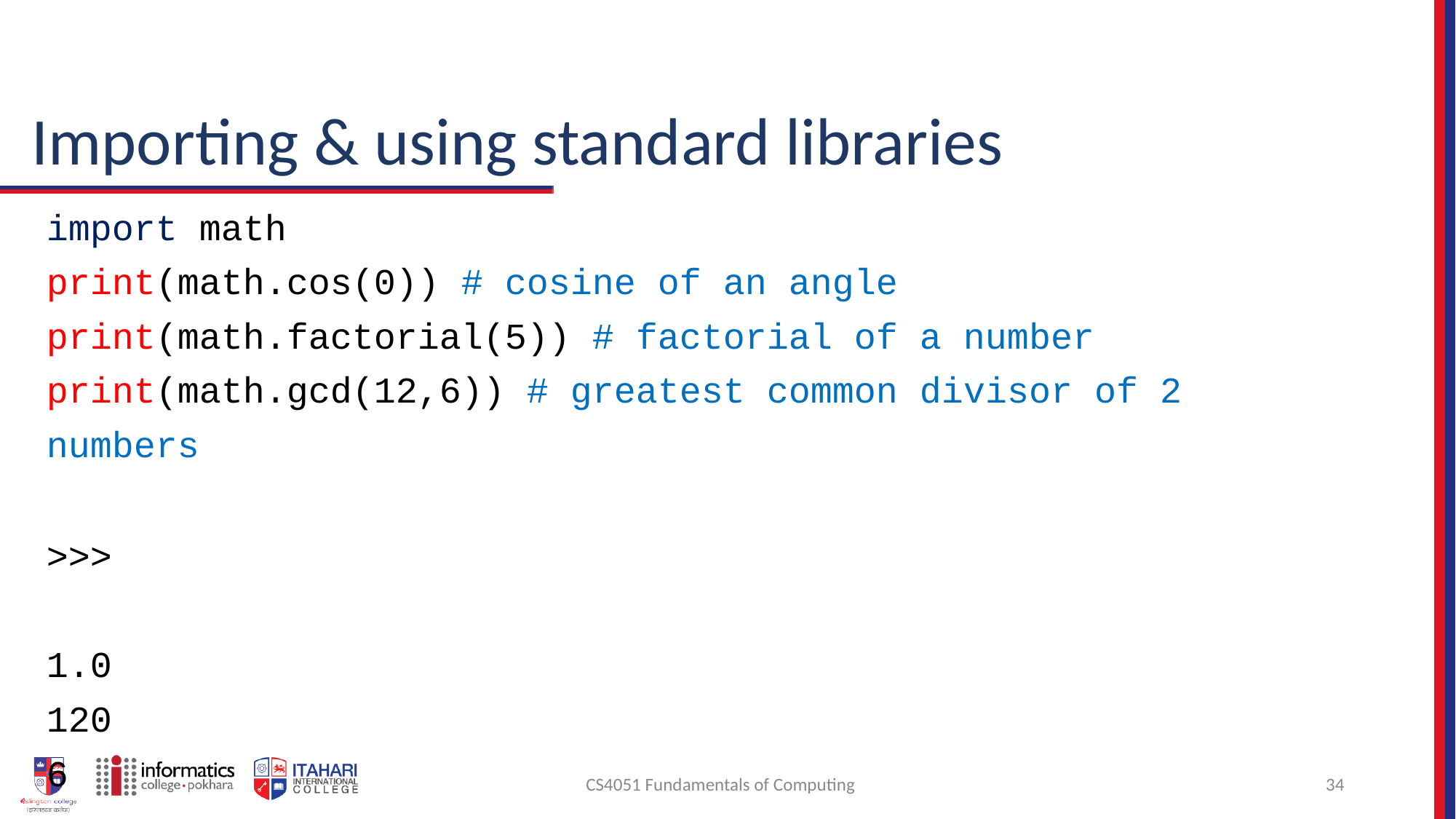

# Importing & using standard libraries
import math
print(math.cos(0)) # cosine of an angle  print(math.factorial(5)) # factorial of a number  print(math.gcd(12,6)) # greatest common divisor of 2 numbers

>>>  1.0
120
6
CS4051 Fundamentals of Computing
34